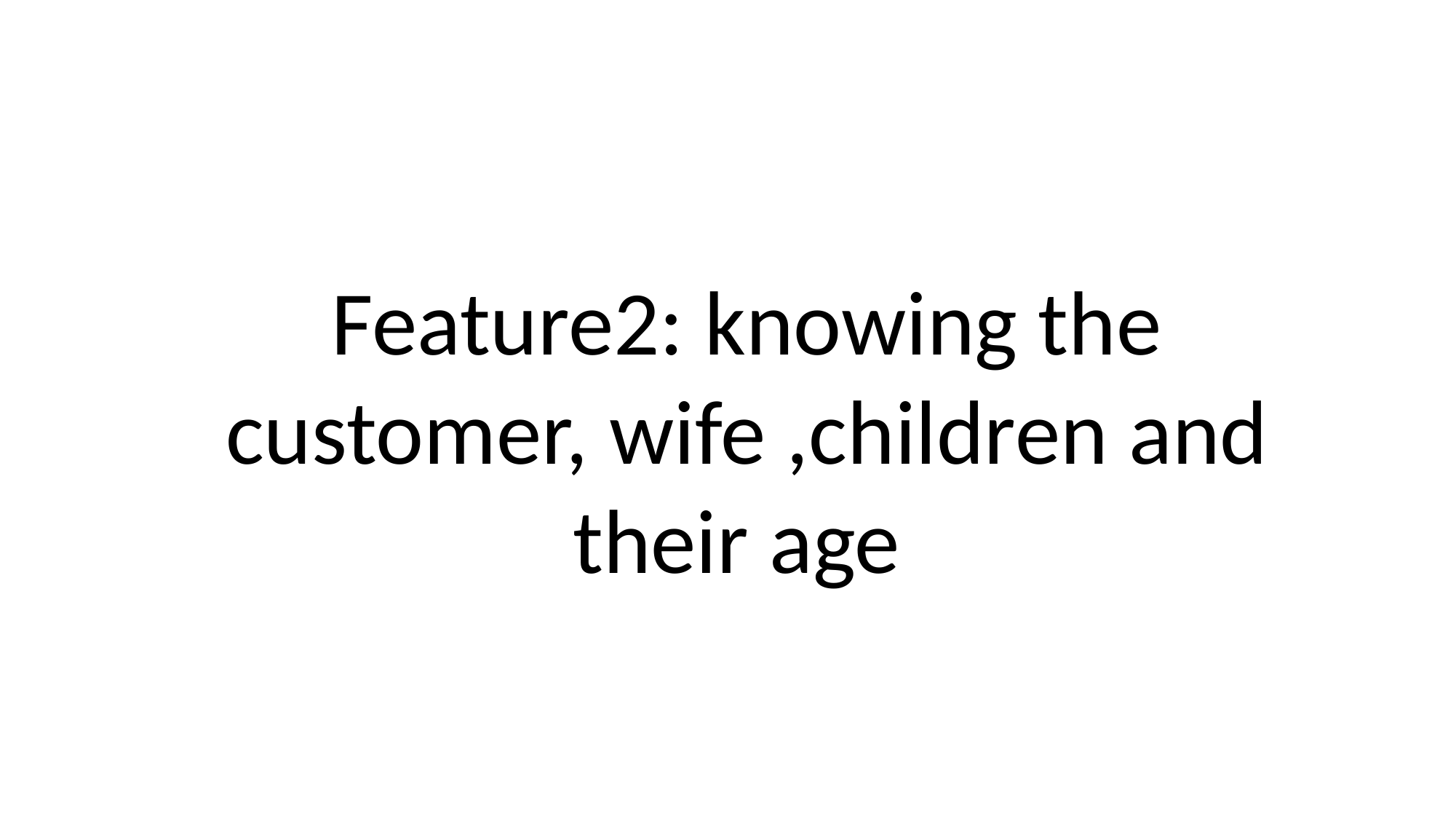

Feature2: knowing the customer, wife ,children and their age